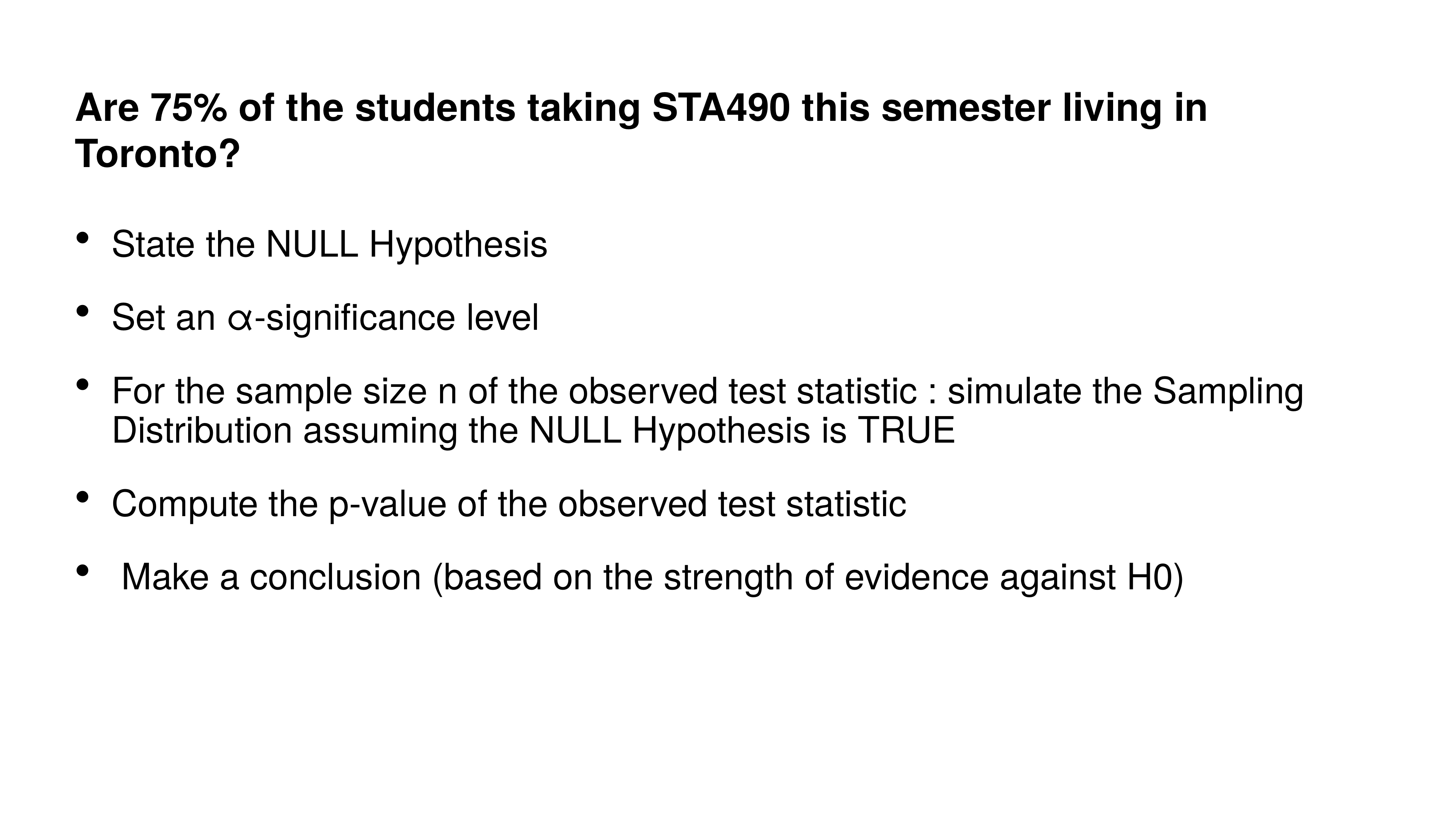

Are 75% of the students taking STA490 this semester living in Toronto?
State the NULL Hypothesis
Set an α-significance level
For the sample size n of the observed test statistic : simulate the Sampling Distribution assuming the NULL Hypothesis is TRUE
Compute the p-value of the observed test statistic
 Make a conclusion (based on the strength of evidence against H0)